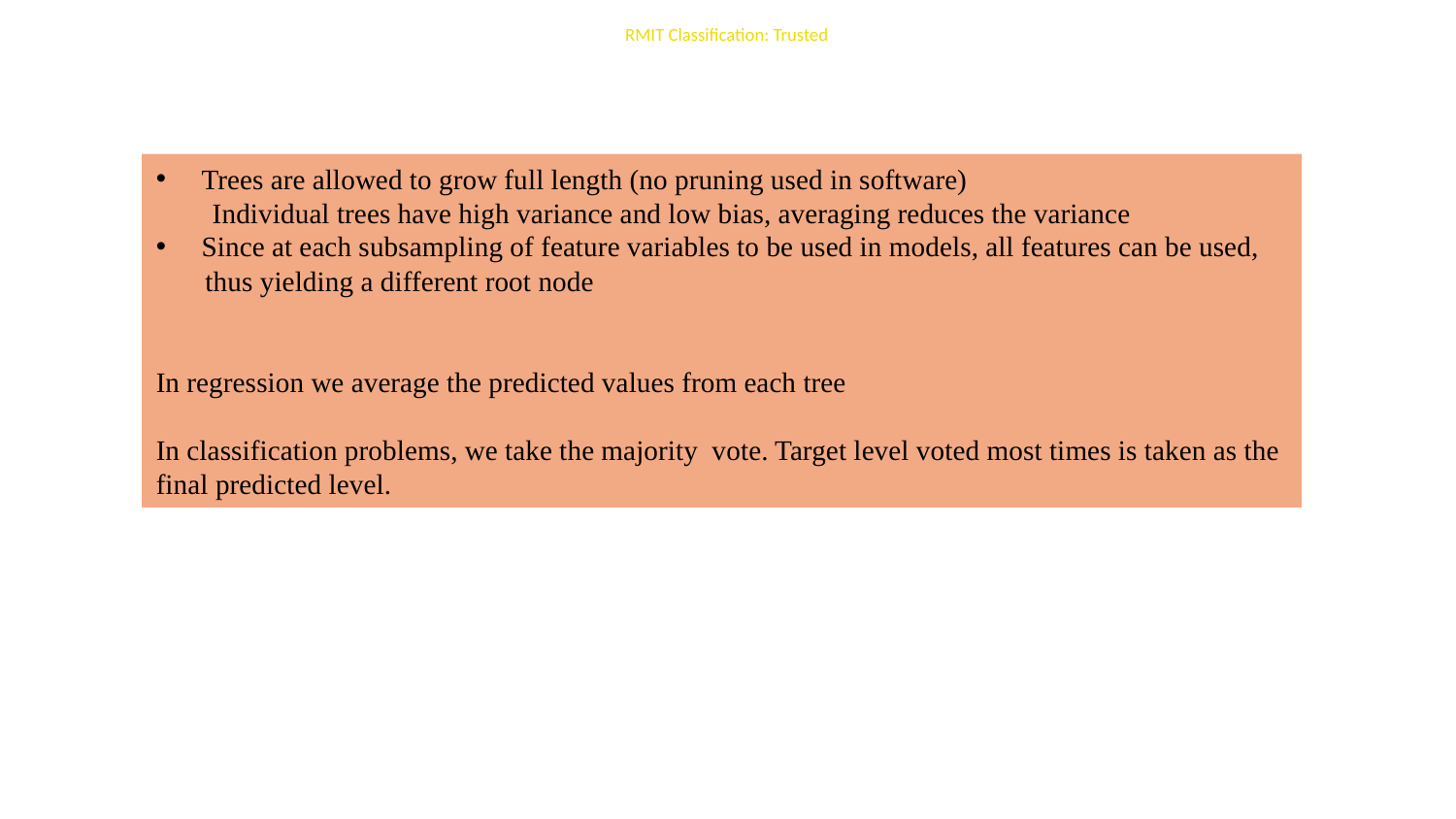

Trees are allowed to grow full length (no pruning used in software)
        Individual trees have high variance and low bias, averaging reduces the variance
Since at each subsampling of feature variables to be used in models, all features can be used,
       thus yielding a different root node

In regression we average the predicted values from each tree

In classification problems, we take the majority  vote. Target level voted most times is taken as the
final predicted level.